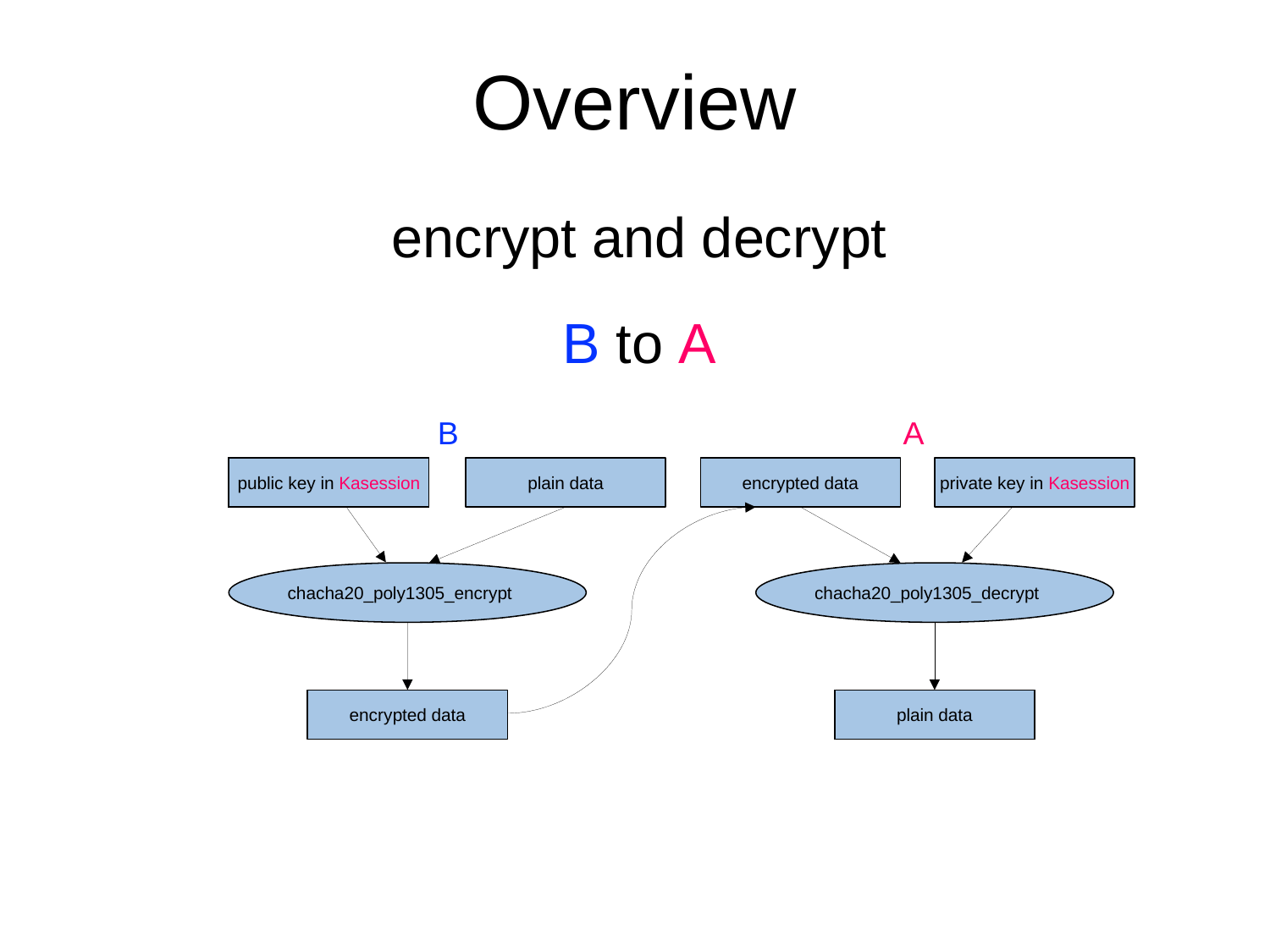

# Overview
encrypt and decrypt
B to A
B
A

public key in Kasession

plain data

encrypted data

private key in Kasession

chacha20_poly1305_encrypt

chacha20_poly1305_decrypt

encrypted data

plain data